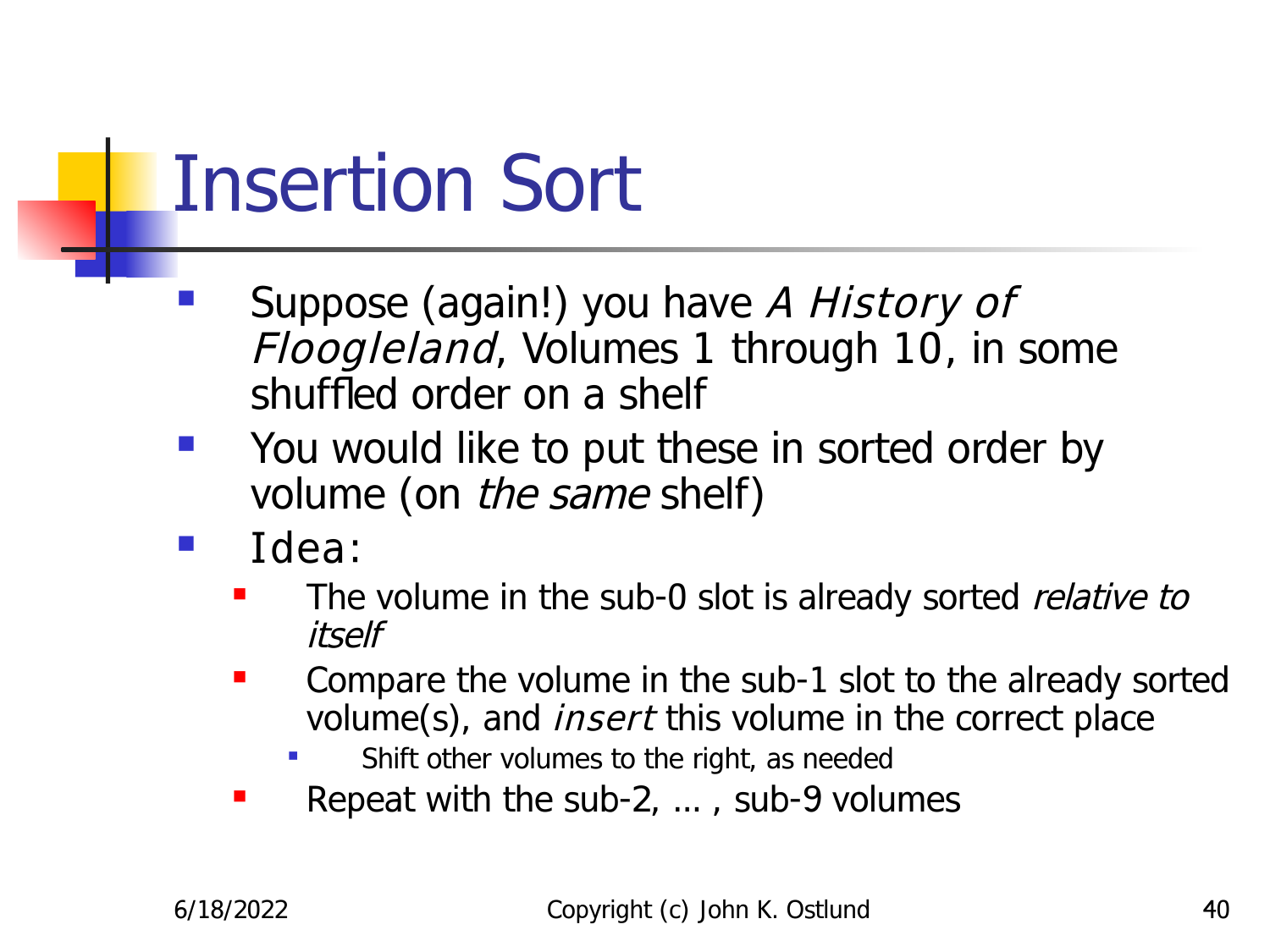

# Insertion Sort
Suppose (again!) you have A History of Floogleland, Volumes 1 through 10, in some shuffled order on a shelf
You would like to put these in sorted order by volume (on the same shelf)
Idea:
The volume in the sub-0 slot is already sorted relative to itself
Compare the volume in the sub-1 slot to the already sorted volume(s), and insert this volume in the correct place
Shift other volumes to the right, as needed
Repeat with the sub-2, … , sub-9 volumes
6/18/2022
Copyright (c) John K. Ostlund
40